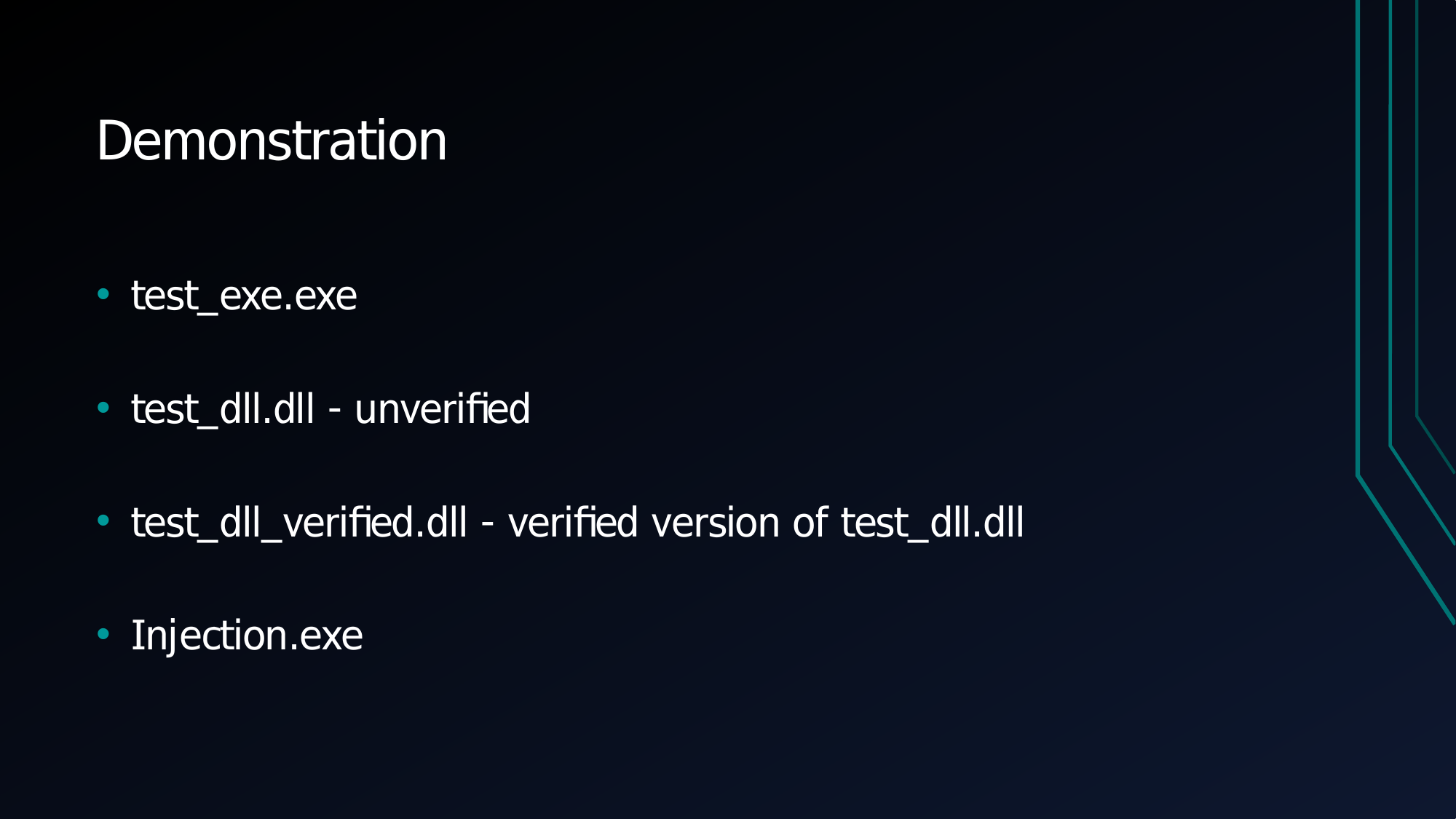

# Demonstration
test_exe.exe
test_dll.dll - unverified
test_dll_verified.dll - verified version of test_dll.dll
Injection.exe